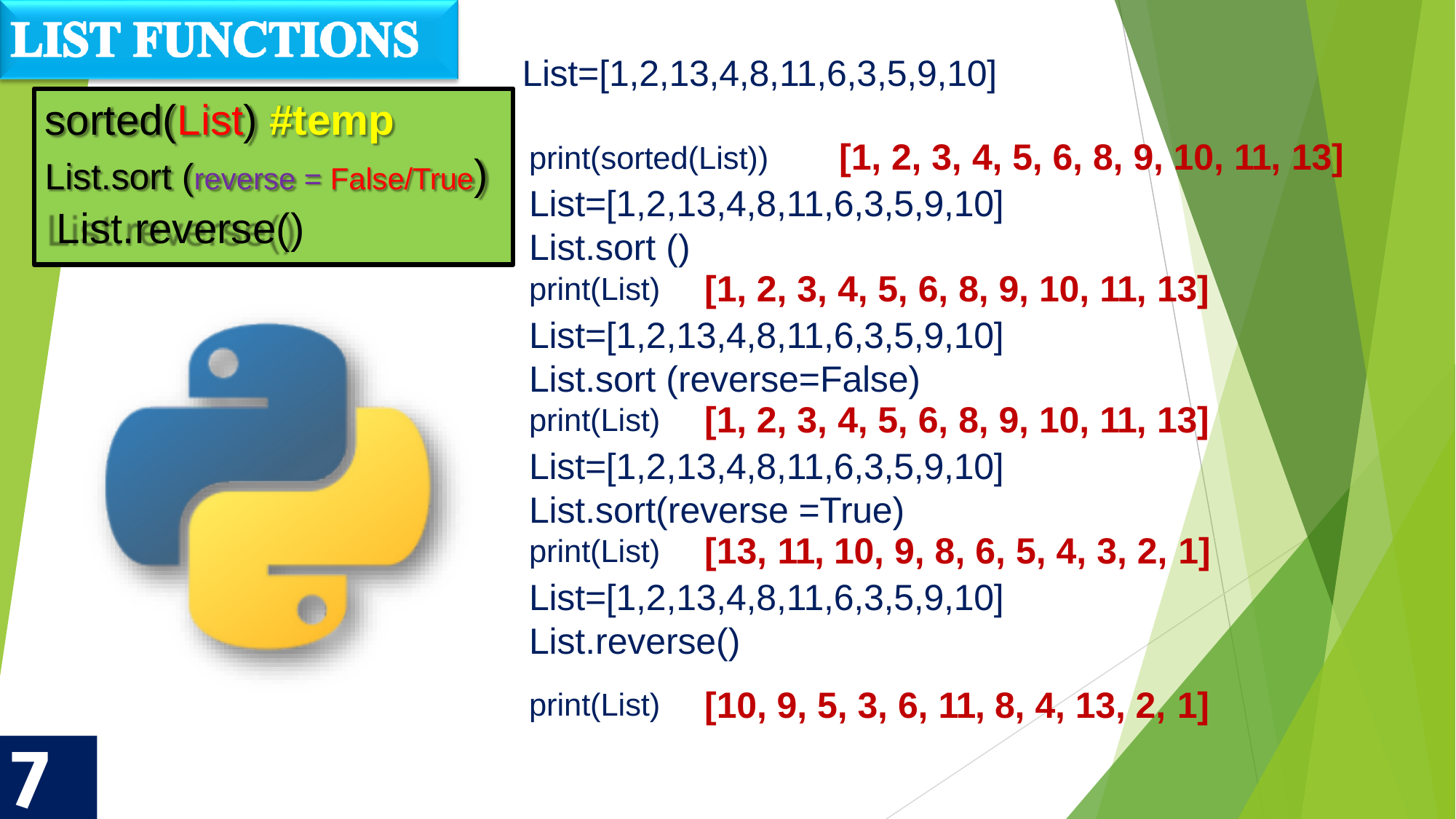

List=[1,2,13,4,8,11,6,3,5,9,10]

# sorted(List) #temp  List.sort (reverse = False/True)  List.reverse()

print(sorted(List))	[1, 2, 3, 4, 5, 6, 8, 9, 10, 11, 13]
List=[1,2,13,4,8,11,6,3,5,9,10]
List.sort ()
print(List)	[1, 2, 3, 4, 5, 6, 8, 9, 10, 11, 13]
List=[1,2,13,4,8,11,6,3,5,9,10]
List.sort (reverse=False)
print(List)	[1, 2, 3, 4, 5, 6, 8, 9, 10, 11, 13]
List=[1,2,13,4,8,11,6,3,5,9,10]
List.sort(reverse =True)
print(List)	[13, 11, 10, 9, 8, 6, 5, 4, 3, 2, 1]
List=[1,2,13,4,8,11,6,3,5,9,10]
List.reverse()
print(List)	[10, 9, 5, 3, 6, 11, 8, 4, 13, 2, 1]

7